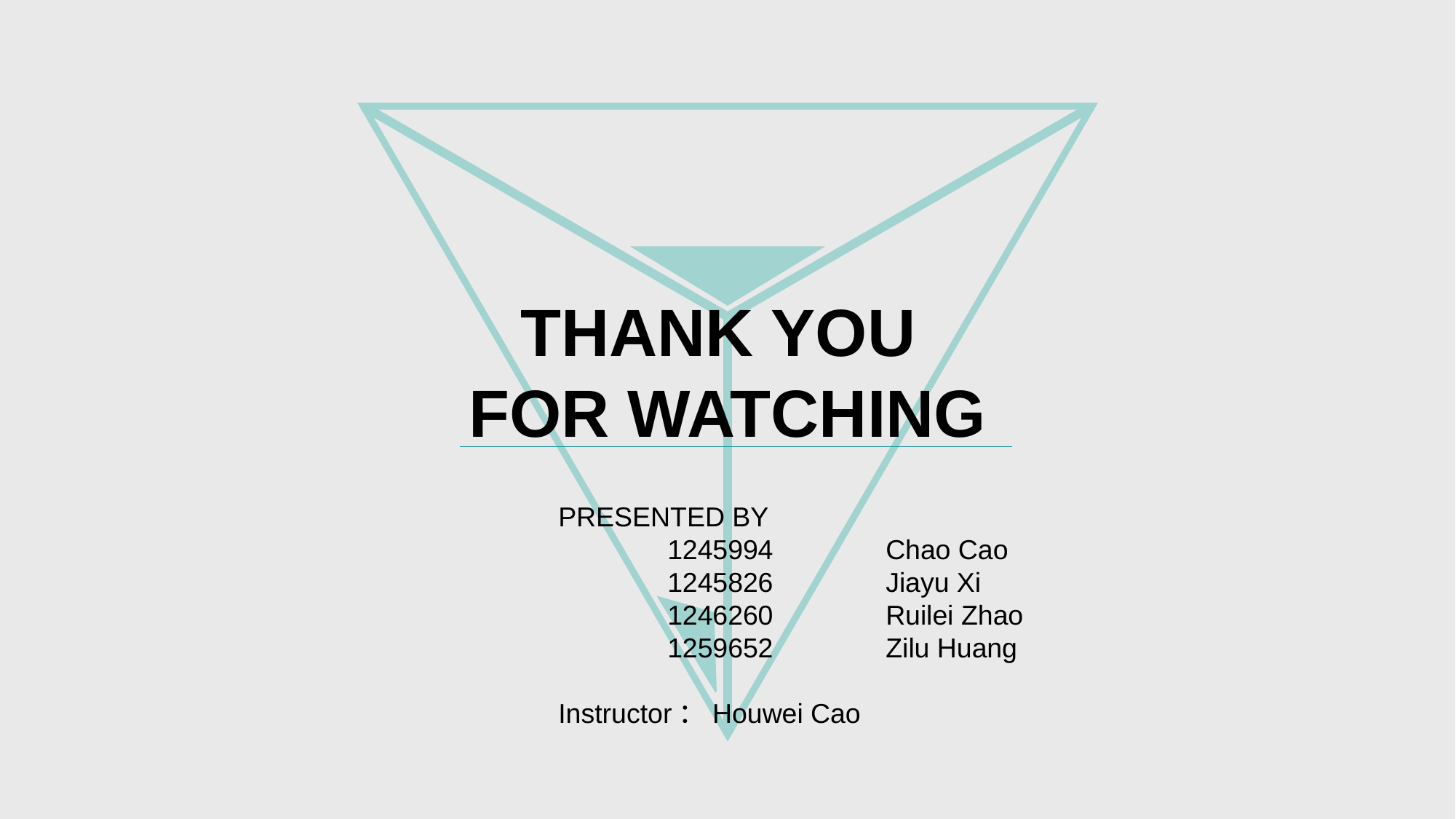

THANK YOU
FOR WATCHING
PRESENTED BY
	1245994 	Chao Cao
	1245826     	Jiayu Xi
	1246260       	Ruilei Zhao
	1259652       	Zilu Huang

Instructor：Houwei Cao